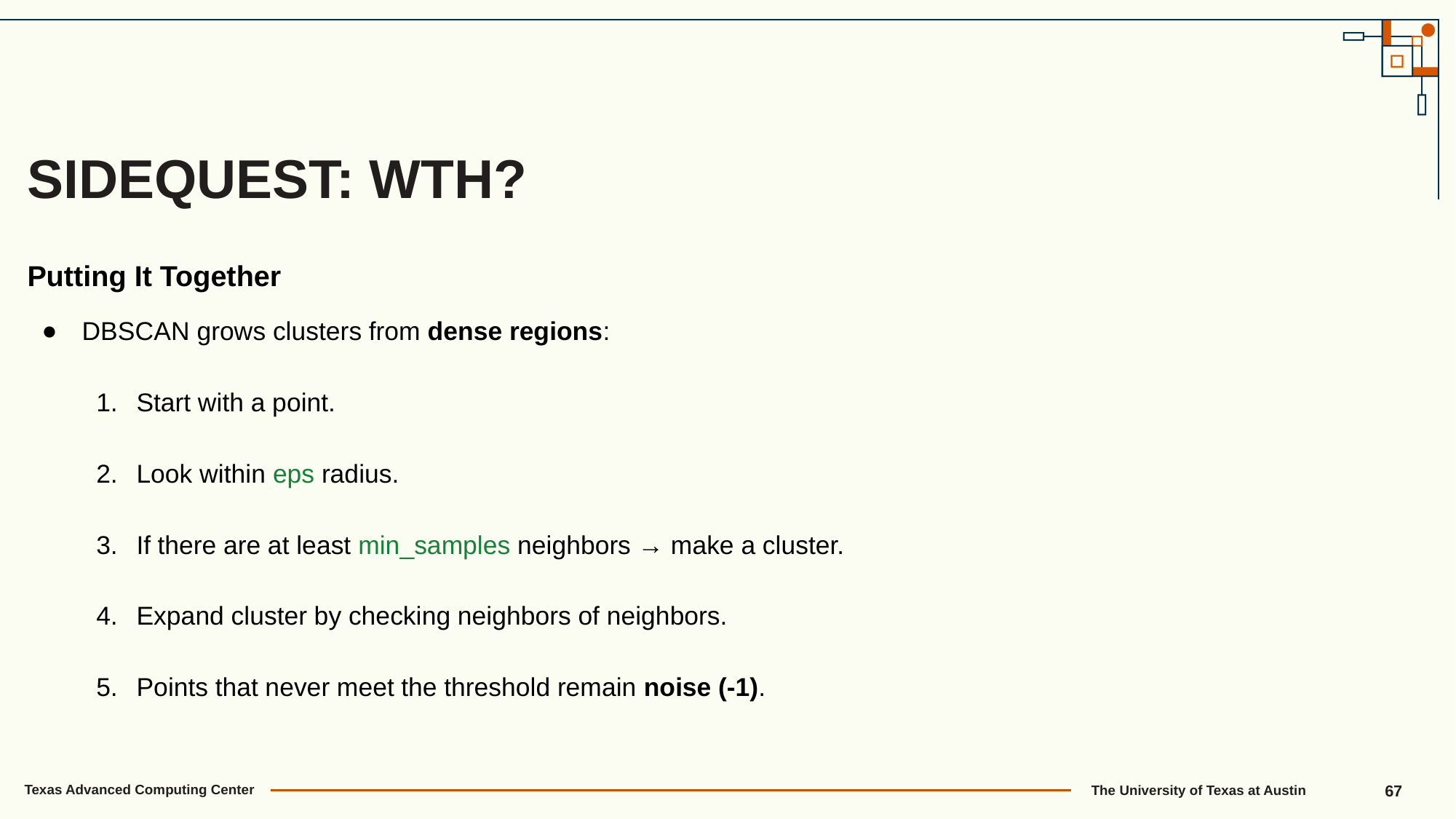

SIDEQUEST: WTH?
Putting It Together
DBSCAN grows clusters from dense regions:
Start with a point.
Look within eps radius.
If there are at least min_samples neighbors → make a cluster.
Expand cluster by checking neighbors of neighbors.
Points that never meet the threshold remain noise (-1).